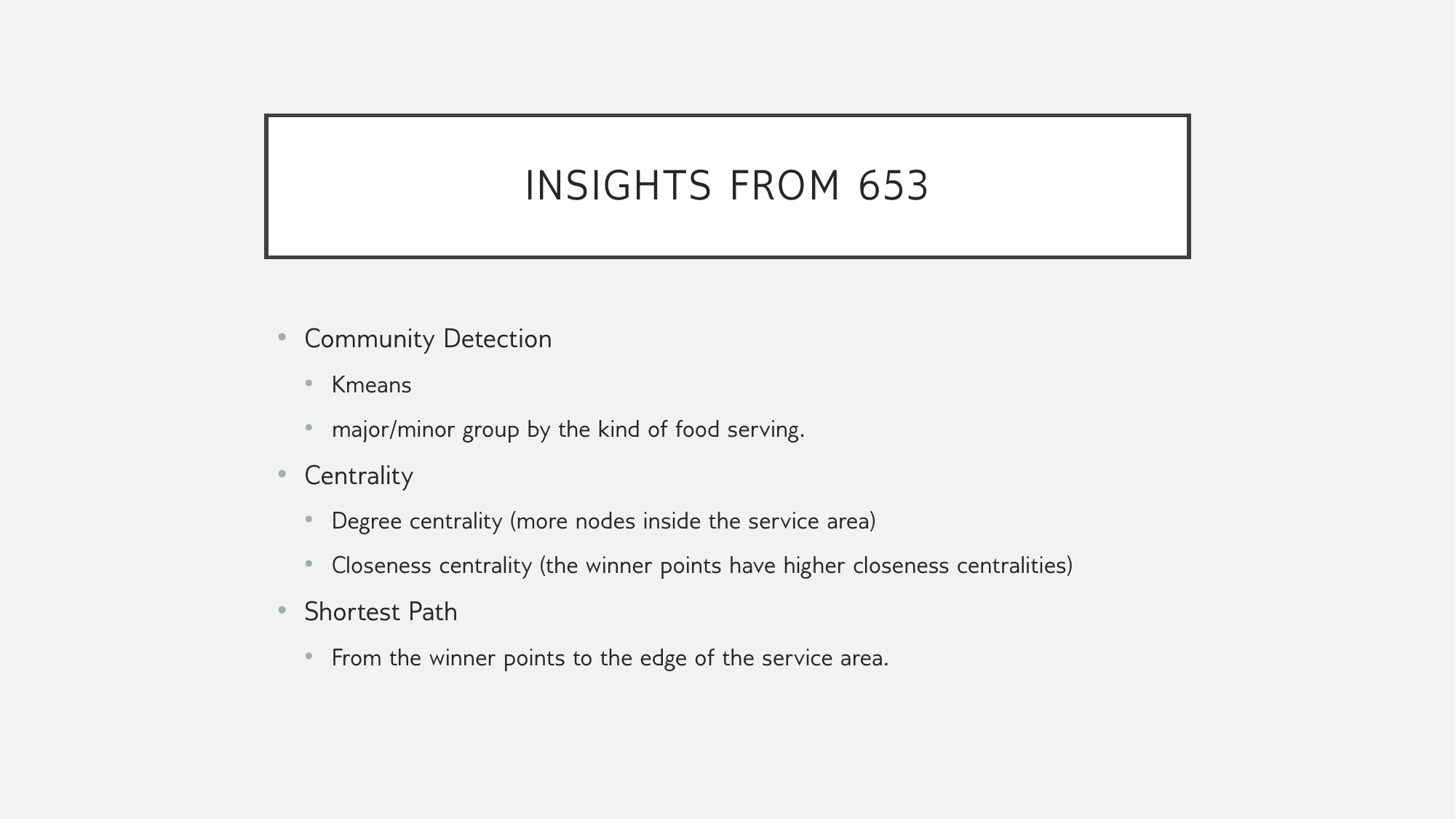

# Insights from 653
Community Detection
Kmeans
major/minor group by the kind of food serving.
Centrality
Degree centrality (more nodes inside the service area)
Closeness centrality (the winner points have higher closeness centralities)
Shortest Path
From the winner points to the edge of the service area.